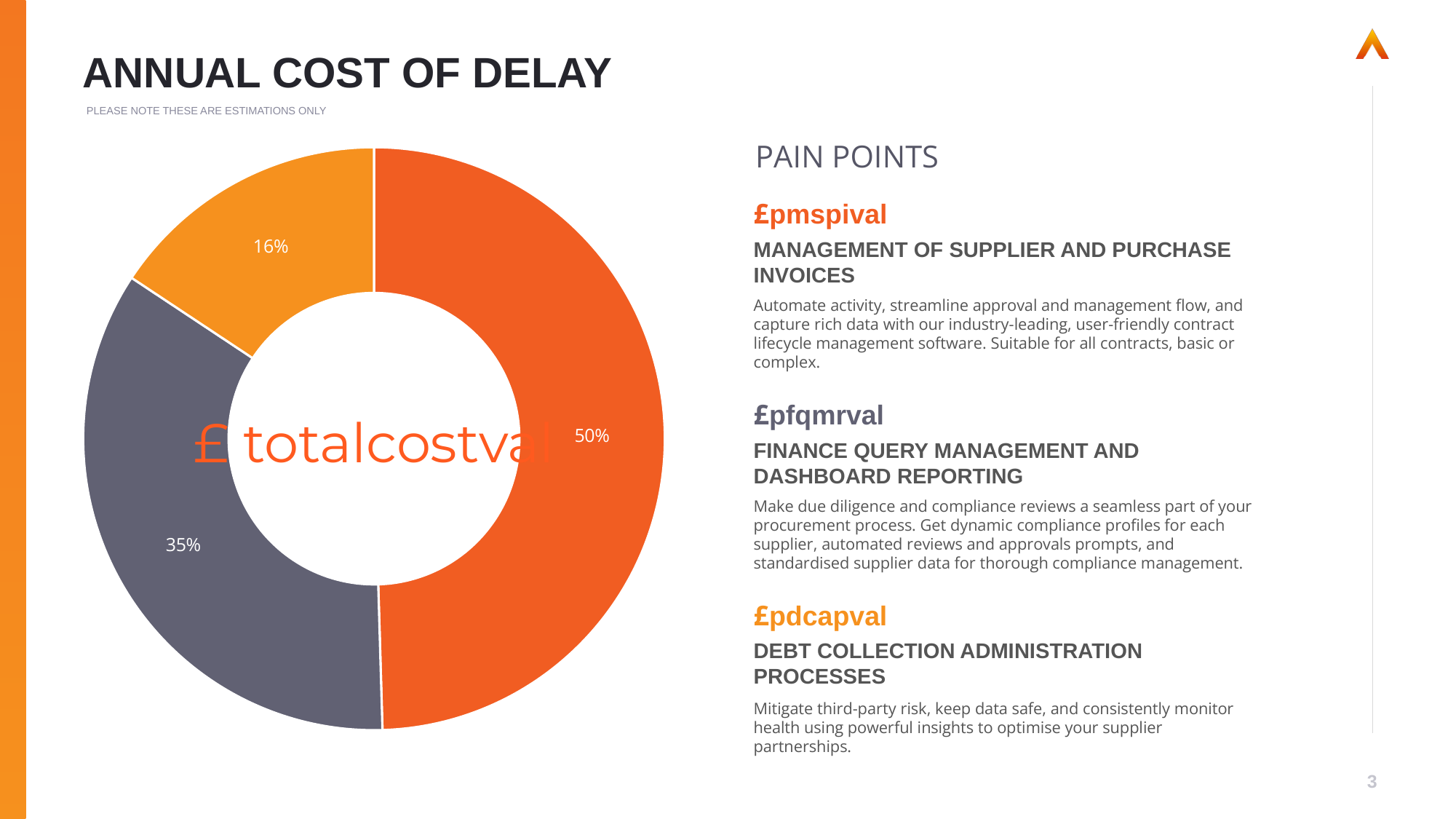

# ANNUAL COST OF DELAY
PLEASE NOTE THESE ARE ESTIMATIONS ONLY

### Chart

| Category |  |
|---|---|
| Raising Purchase Orders | 0.0 |
| Purchase Order approvals | 0.0 |
| Coding invoice processes | 0.0 |
| Management of supplier and purchase invoices | 44463.0 |
| Managing Spend leakage  | 0.0 |
| Finance query management & reporting | 31213.0 |
| Debt collection administration processes | 14085.0 |
| Customer Invoicing & Finance Workflow | 0.0 |
| Online expense management | 0.0 |
PAIN POINTS
£pmspival
Management of supplier and purchase invoices
Automate activity, streamline approval and management flow, and capture rich data with our industry-leading, user-friendly contract lifecycle management software. Suitable for all contracts, basic or complex.
£pfqmrval
Finance query management and dashboard reporting
Make due diligence and compliance reviews a seamless part of your procurement process. Get dynamic compliance profiles for each supplier, automated reviews and approvals prompts, and standardised supplier data for thorough compliance management.
£ totalcostval
£pdcapval
Debt collectIon admInIstratIon processes
Mitigate third-party risk, keep data safe, and consistently monitor health using powerful insights to optimise your supplier partnerships.
3